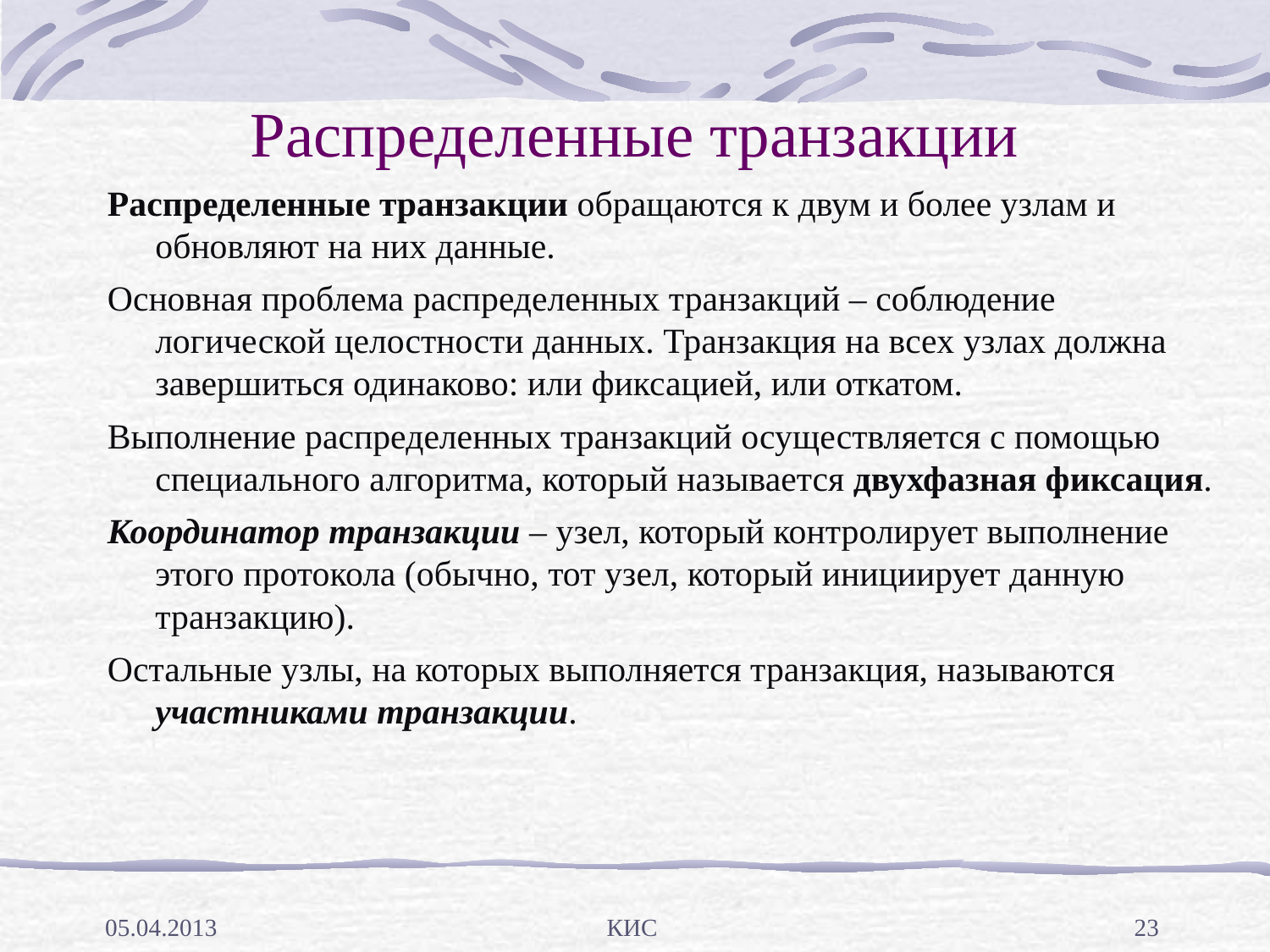

Распределенные транзакции
Распределенные транзакции обращаются к двум и более узлам и обновляют на них данные.
Основная проблема распределенных транзакций – соблюдение логической целостности данных. Транзакция на всех узлах должна завершиться одинаково: или фиксацией, или откатом.
Выполнение распределенных транзакций осуществляется с помощью специального алгоритма, который называется двухфазная фиксация.
Координатор транзакции – узел, который контролирует выполнение этого протокола (обычно, тот узел, который инициирует данную транзакцию).
Остальные узлы, на которых выполняется транзакция, называются участниками транзакции.
05.04.2013
КИС
23